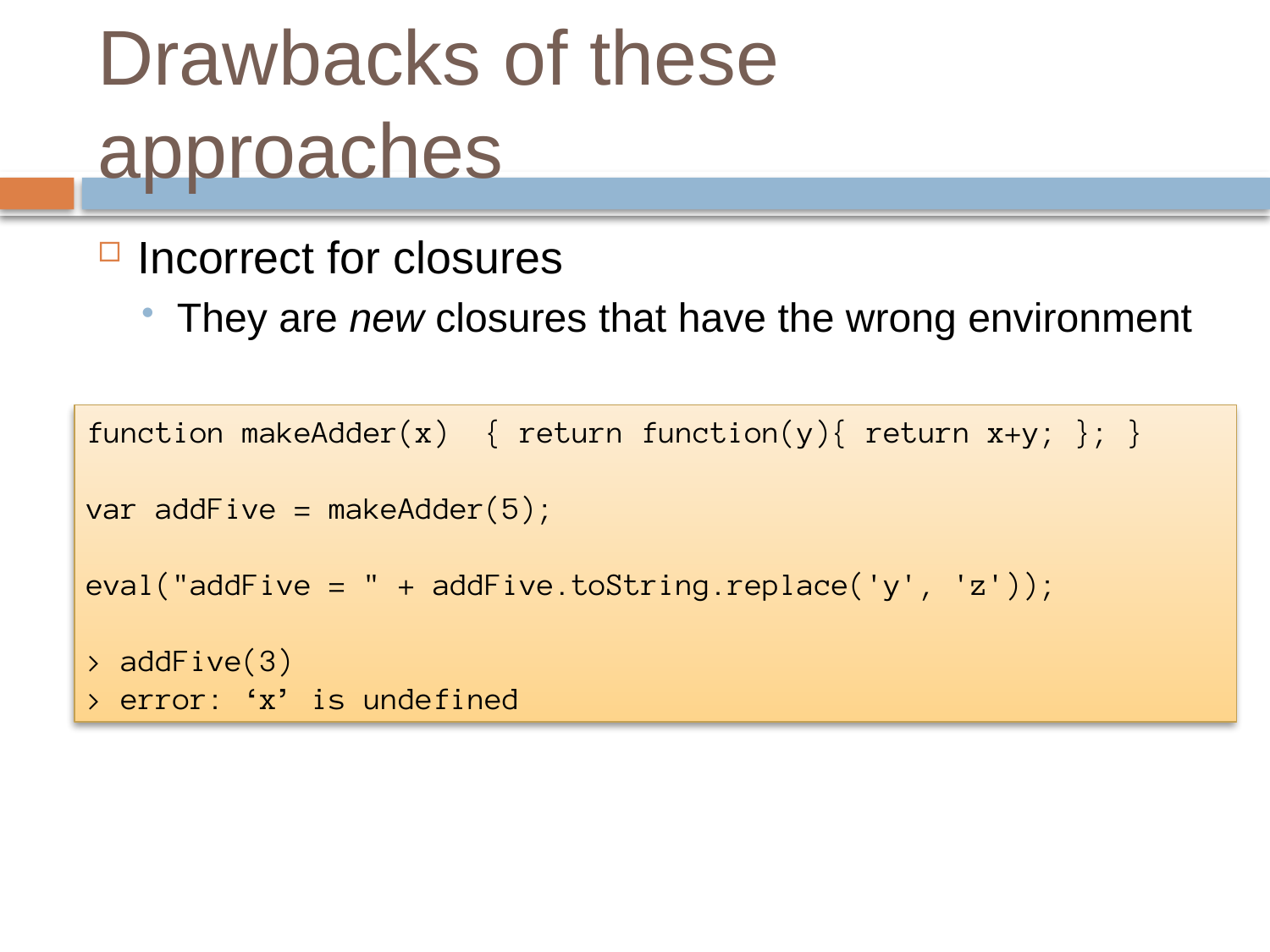

# Drawbacks of these approaches
Incorrect for closures
They are new closures that have the wrong environment
function makeAdder(x)  { return function(y){ return x+y; }; }

var addFive = makeAdder(5);

eval("addFive = " + addFive.toString.replace('y', 'z'));

> addFive(3)
> error: ‘x’ is undefined